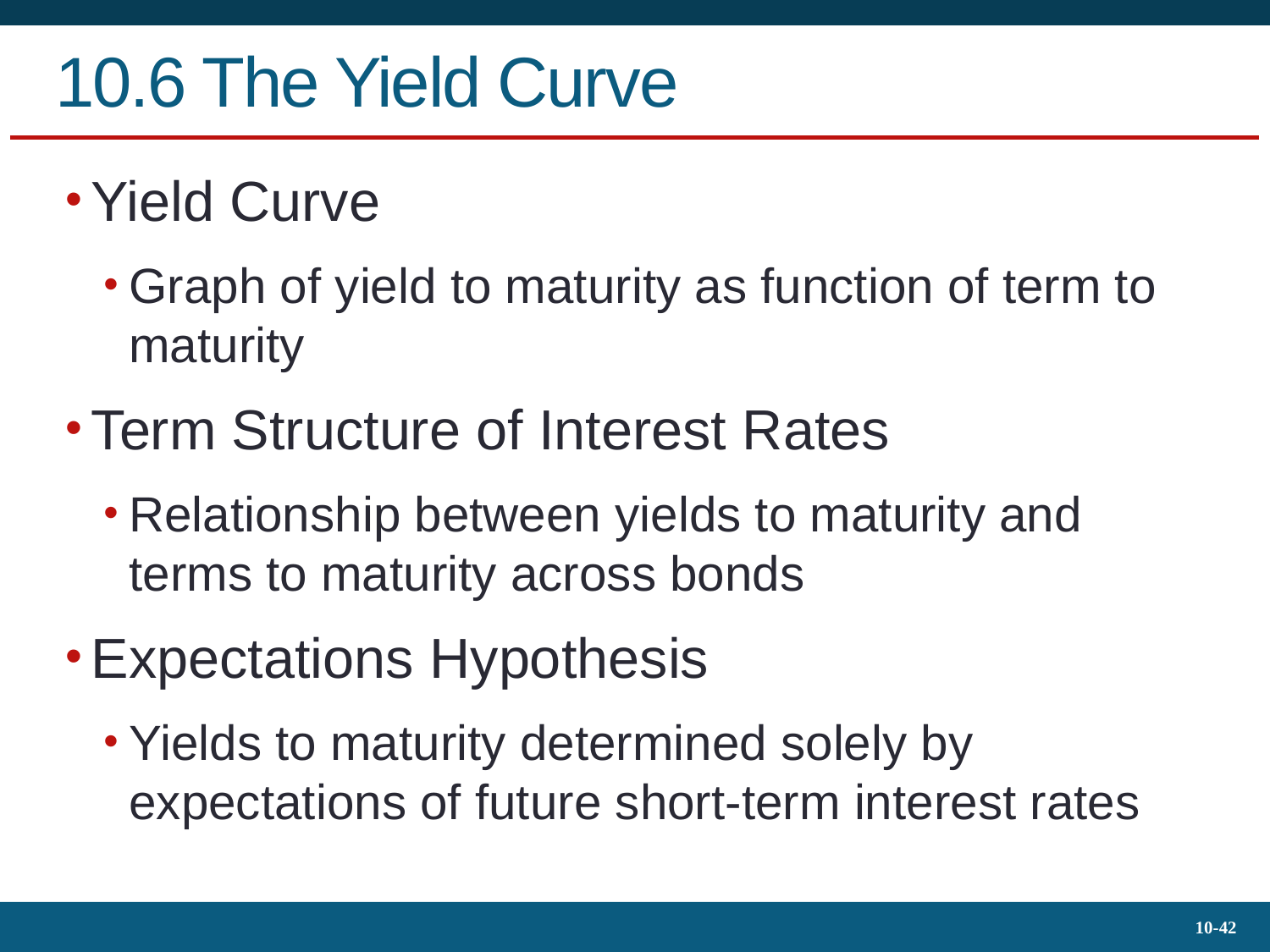

# 10.6 The Yield Curve
Yield Curve
Graph of yield to maturity as function of term to maturity
Term Structure of Interest Rates
Relationship between yields to maturity and terms to maturity across bonds
Expectations Hypothesis
Yields to maturity determined solely by expectations of future short-term interest rates